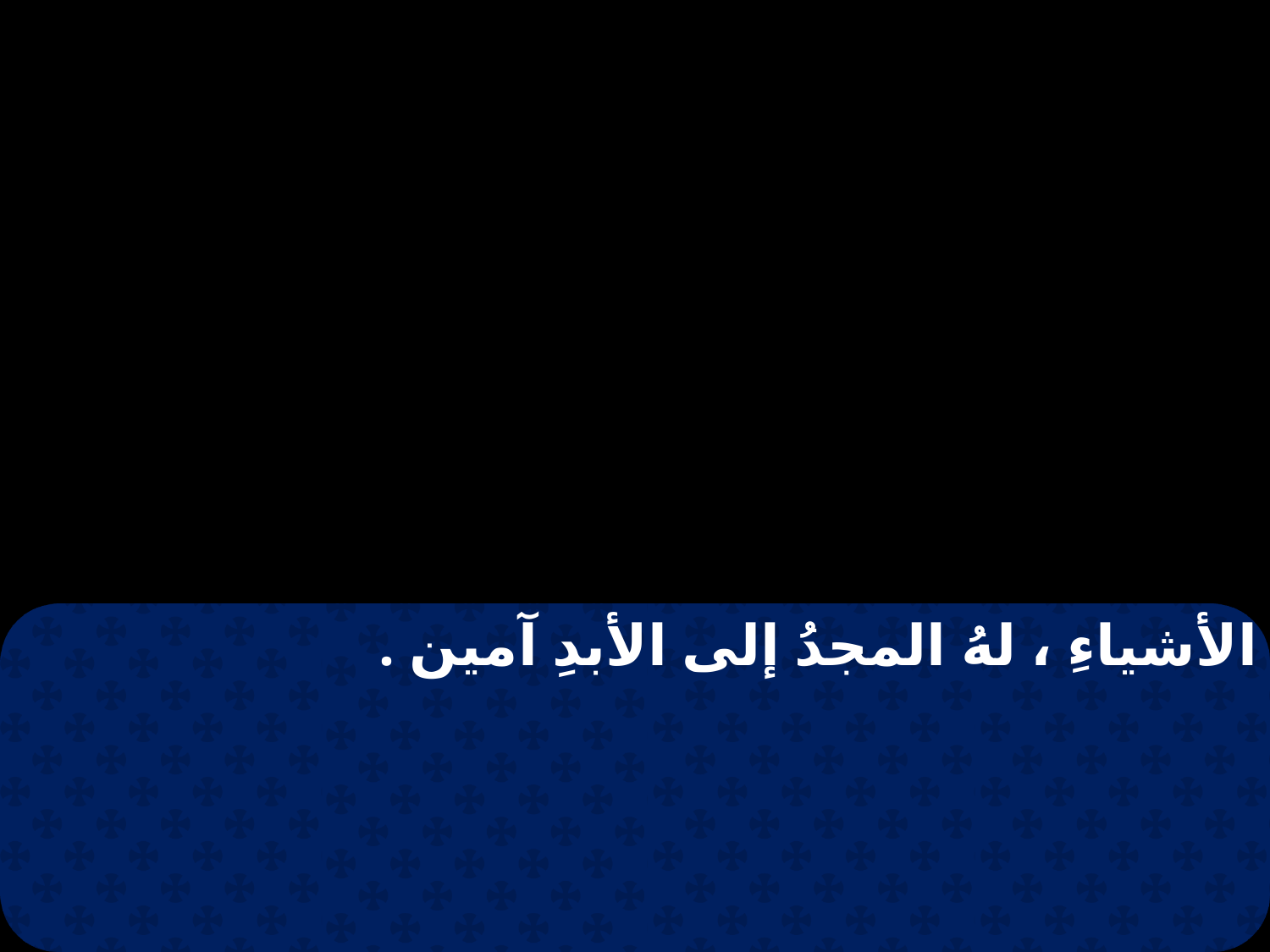

الأشياءِ ، لهُ المجدُ إلى الأبدِ آمين .